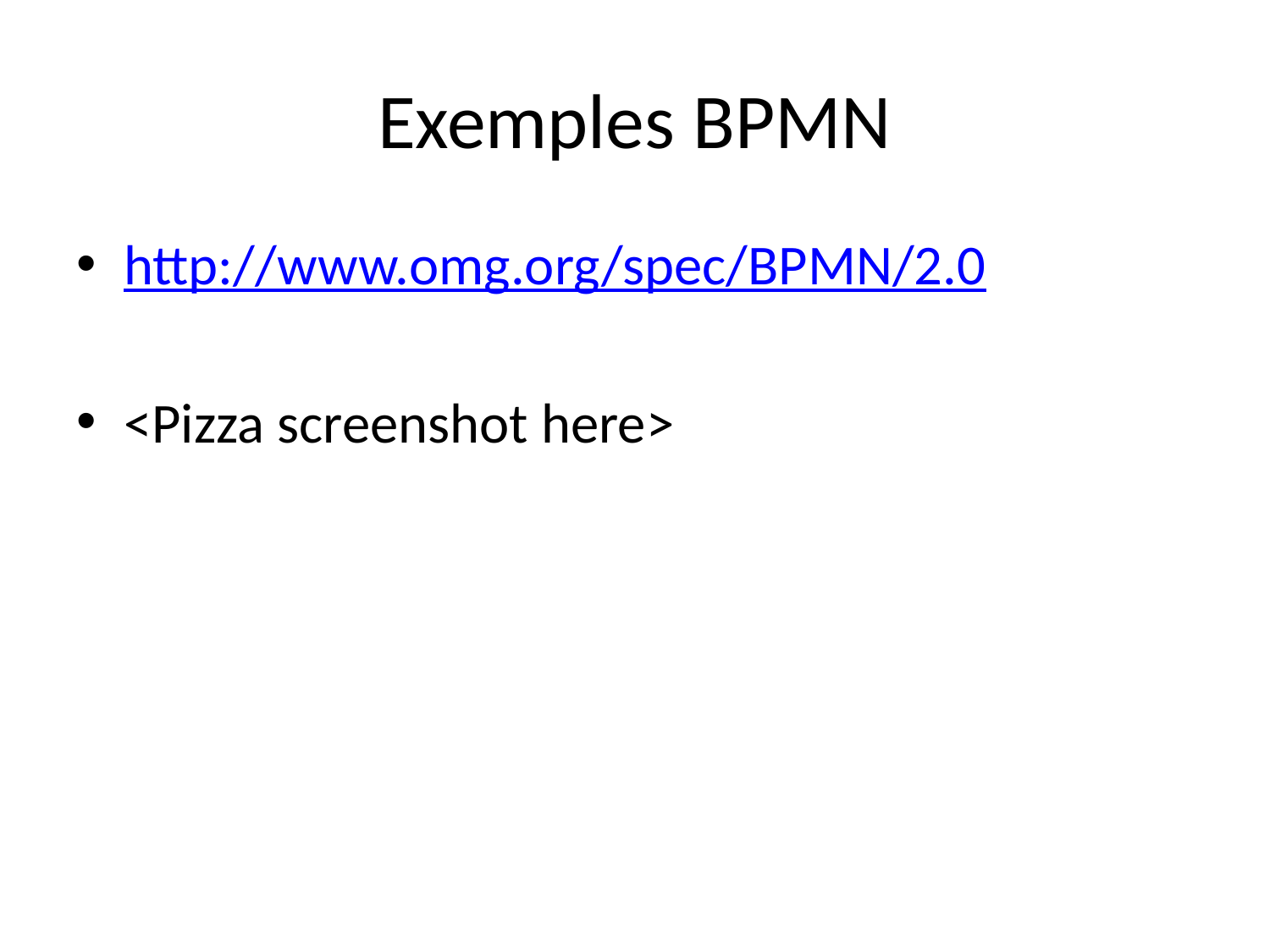

# Exemples BPMN
http://www.omg.org/spec/BPMN/2.0

<Pizza screenshot here>